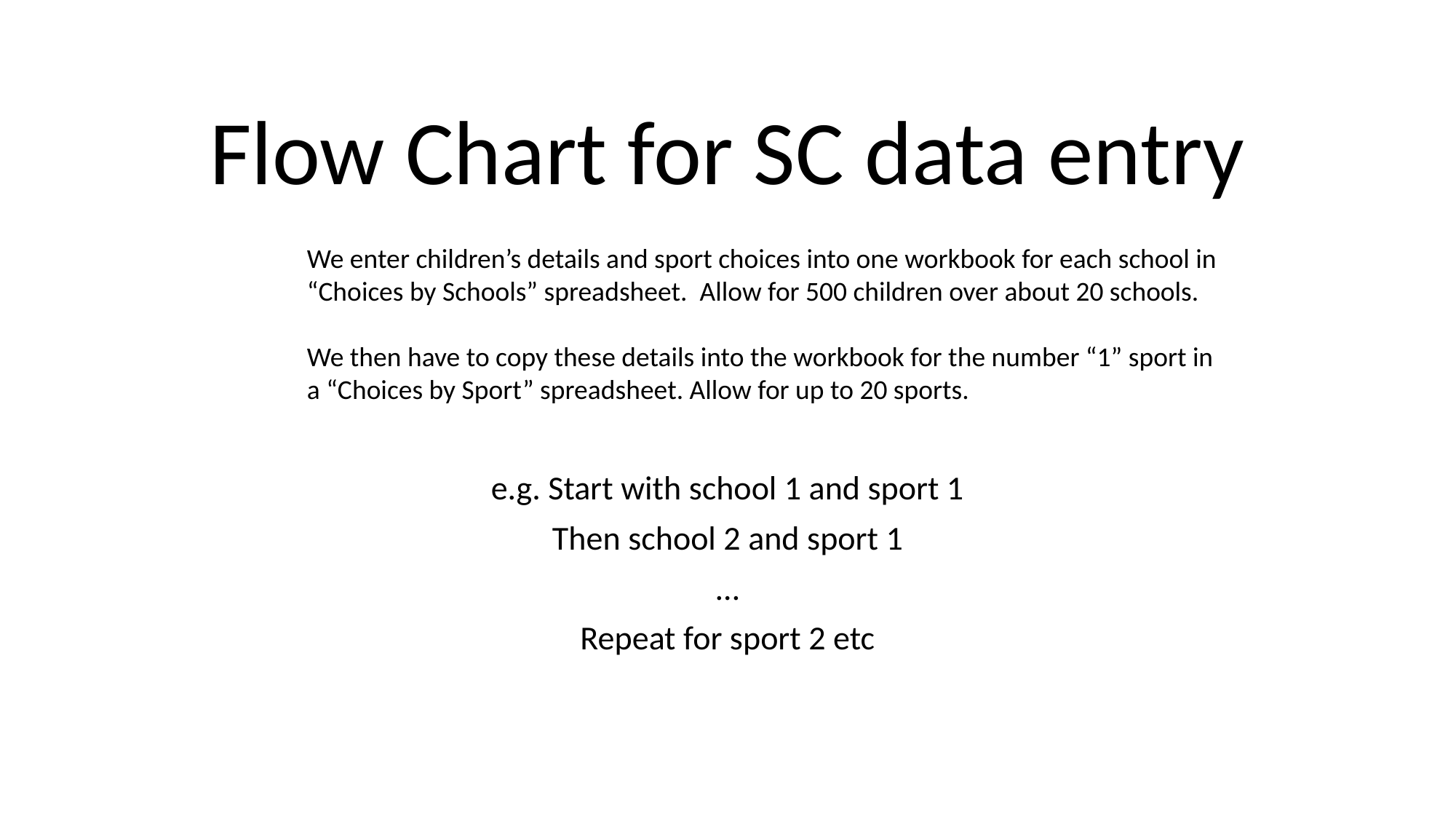

# Flow Chart for SC data entry
We enter children’s details and sport choices into one workbook for each school in “Choices by Schools” spreadsheet.  Allow for 500 children over about 20 schools.

We then have to copy these details into the workbook for the number “1” sport in a “Choices by Sport” spreadsheet. Allow for up to 20 sports.
e.g. Start with school 1 and sport 1
Then school 2 and sport 1
…
Repeat for sport 2 etc